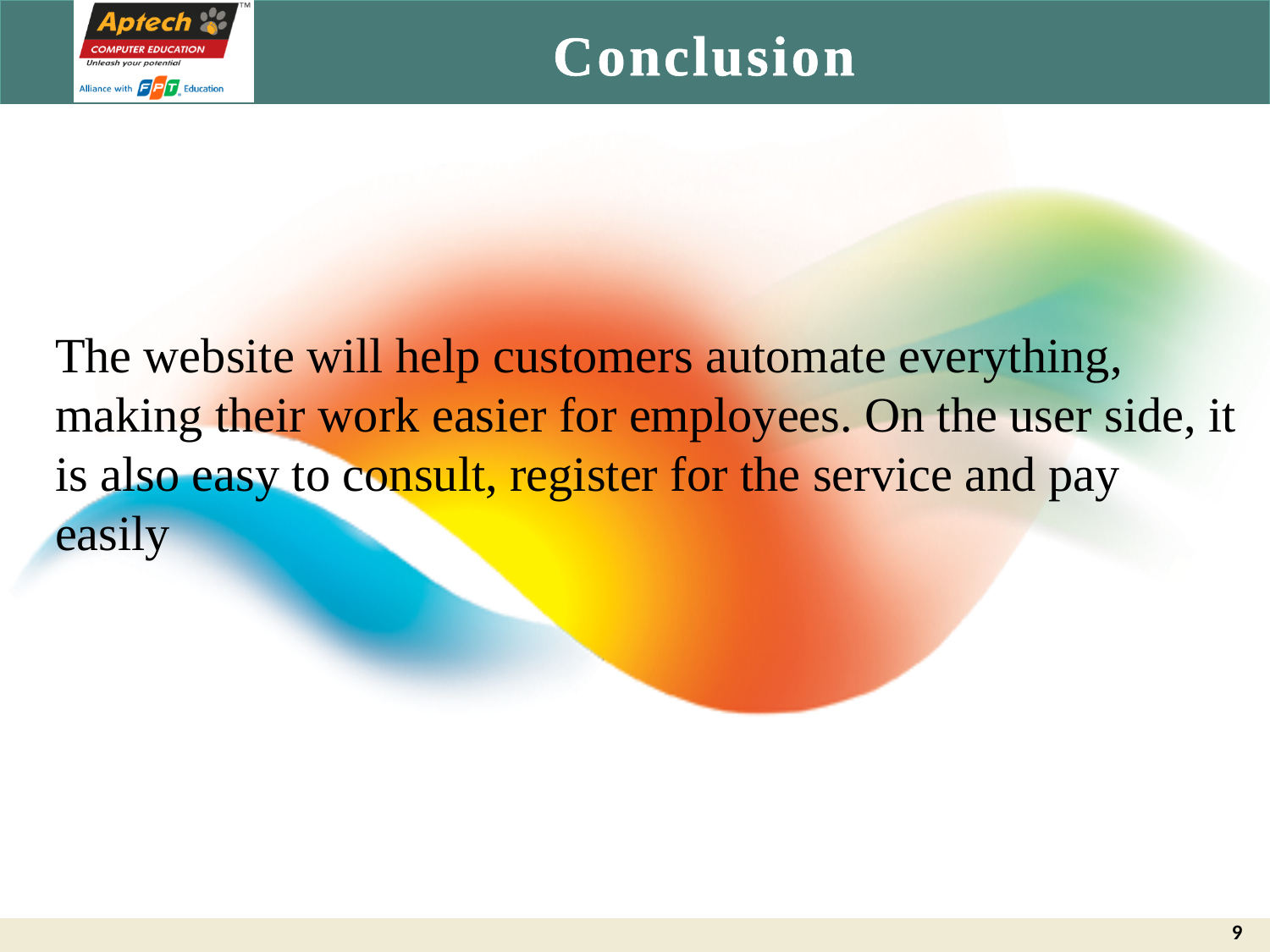

# Conclusion
The website will help customers automate everything, making their work easier for employees. On the user side, it is also easy to consult, register for the service and pay easily

9